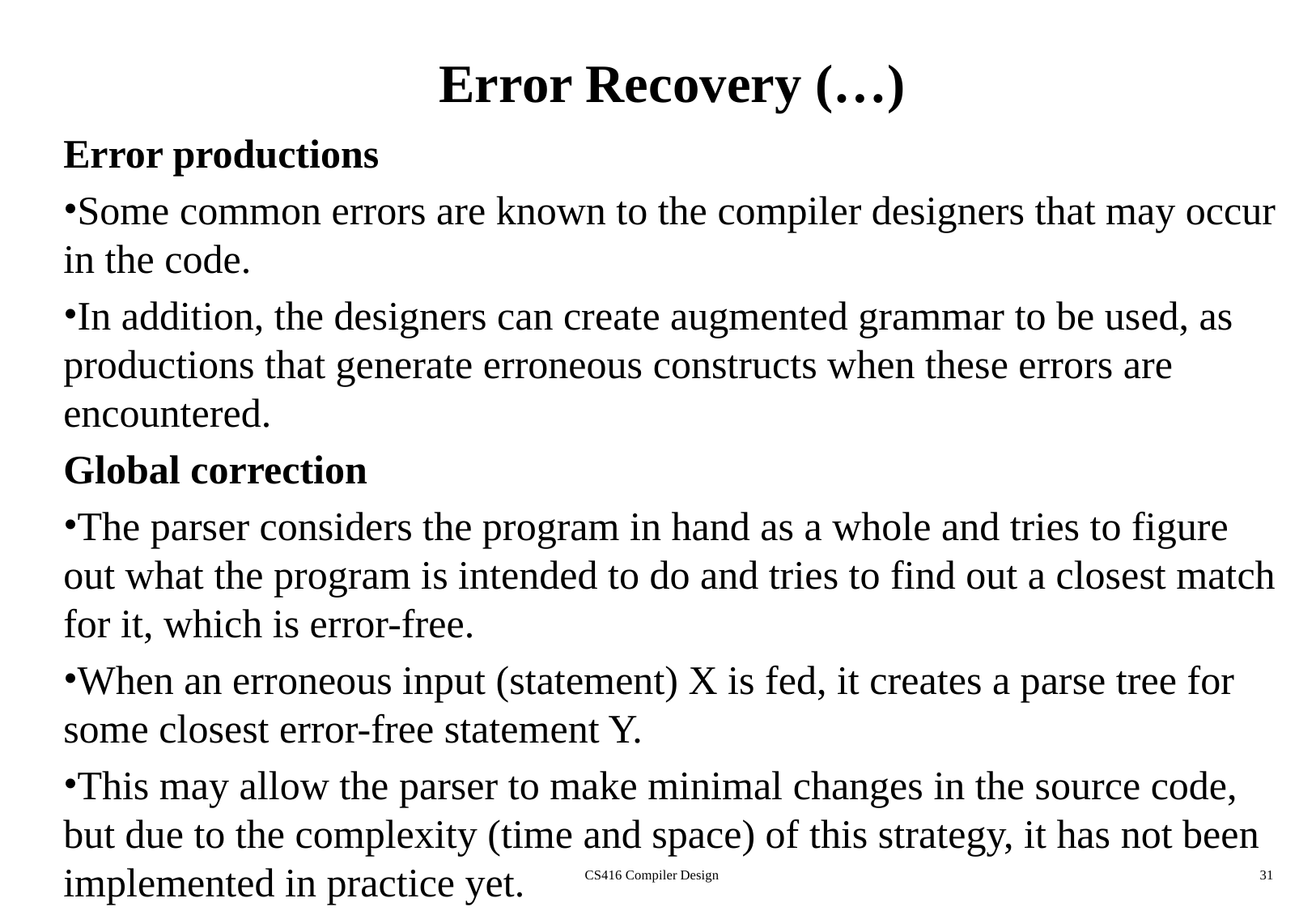

# Error Recovery (…)
Error productions
Some common errors are known to the compiler designers that may occur in the code.
In addition, the designers can create augmented grammar to be used, as productions that generate erroneous constructs when these errors are encountered.
Global correction
The parser considers the program in hand as a whole and tries to figure out what the program is intended to do and tries to find out a closest match for it, which is error-free.
When an erroneous input (statement) X is fed, it creates a parse tree for some closest error-free statement Y.
This may allow the parser to make minimal changes in the source code, but due to the complexity (time and space) of this strategy, it has not been implemented in practice yet.

CS416 Compiler Design
31